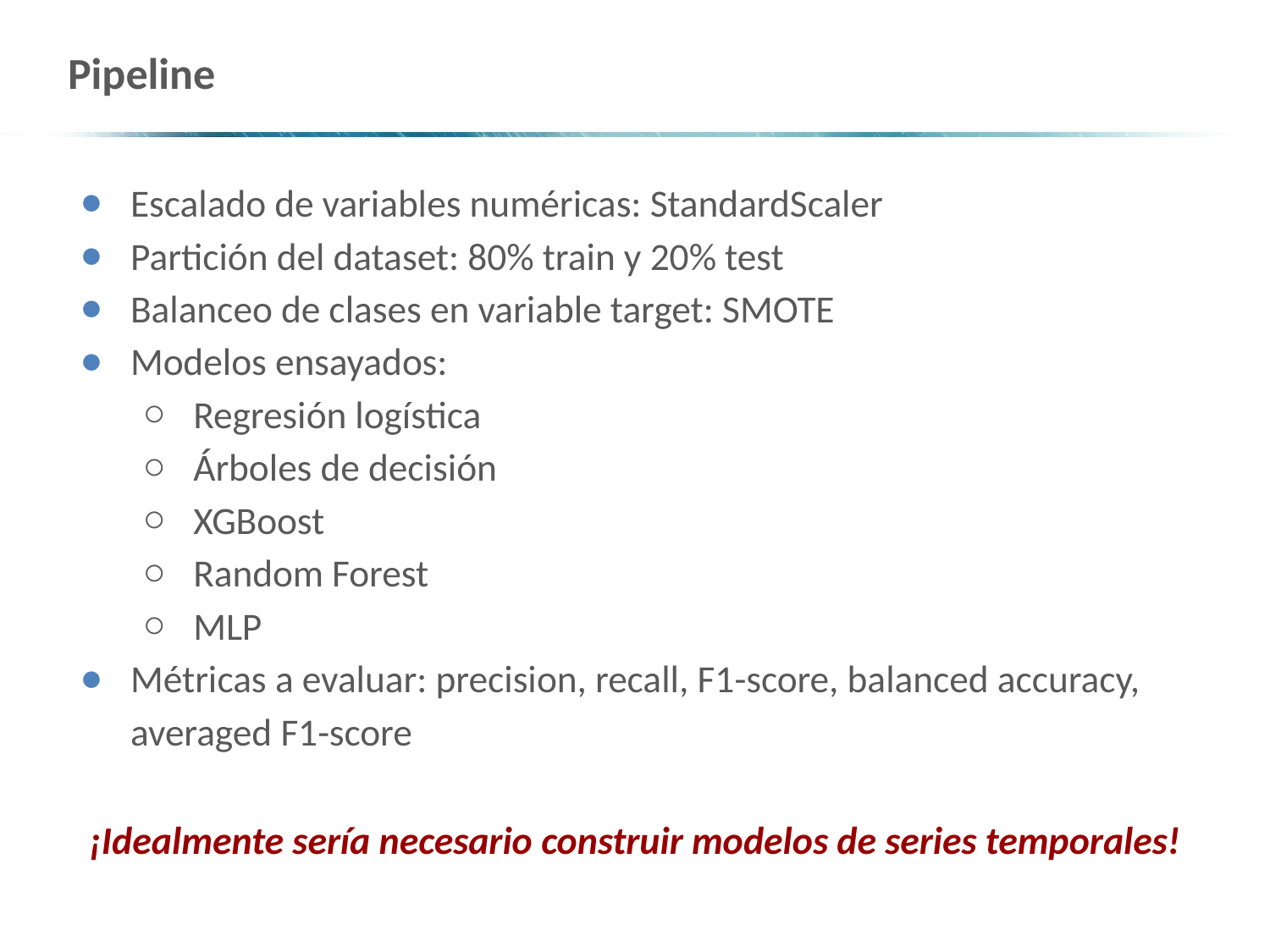

# Pipeline
Escalado de variables numéricas: StandardScaler
Partición del dataset: 80% train y 20% test
Balanceo de clases en variable target: SMOTE
Modelos ensayados:
Regresión logística
Árboles de decisión
XGBoost
Random Forest
MLP
Métricas a evaluar: precision, recall, F1-score, balanced accuracy, averaged F1-score
¡Idealmente sería necesario construir modelos de series temporales!